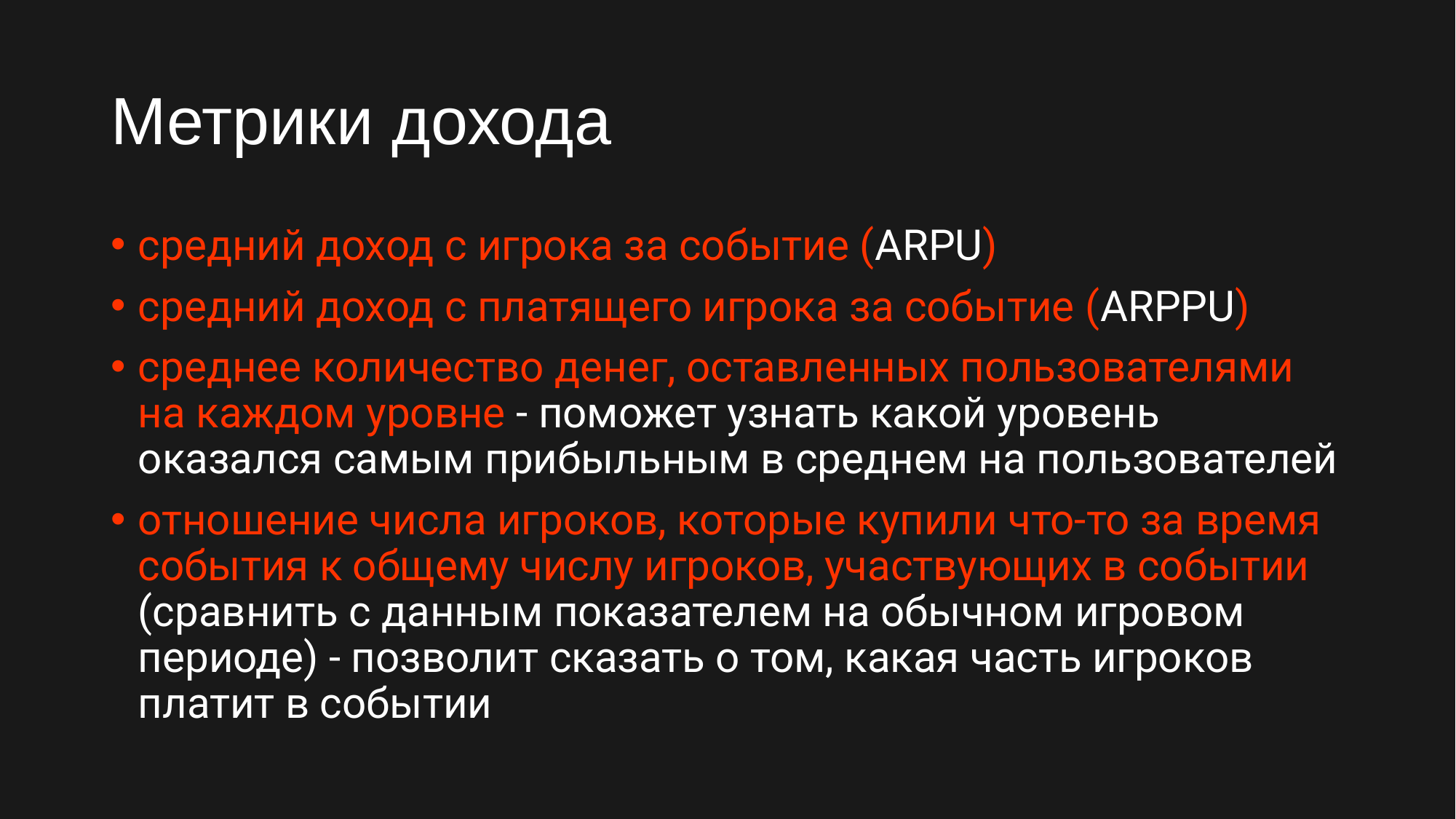

# Метрики дохода
средний доход с игрока за событие (ARPU)
средний доход с платящего игрока за событие (ARPPU)
среднее количество денег, оставленных пользователями на каждом уровне - поможет узнать какой уровень оказался самым прибыльным в среднем на пользователей
отношение числа игроков, которые купили что-то за время события к общему числу игроков, участвующих в событии (сравнить с данным показателем на обычном игровом периоде) - позволит сказать о том, какая часть игроков платит в событии